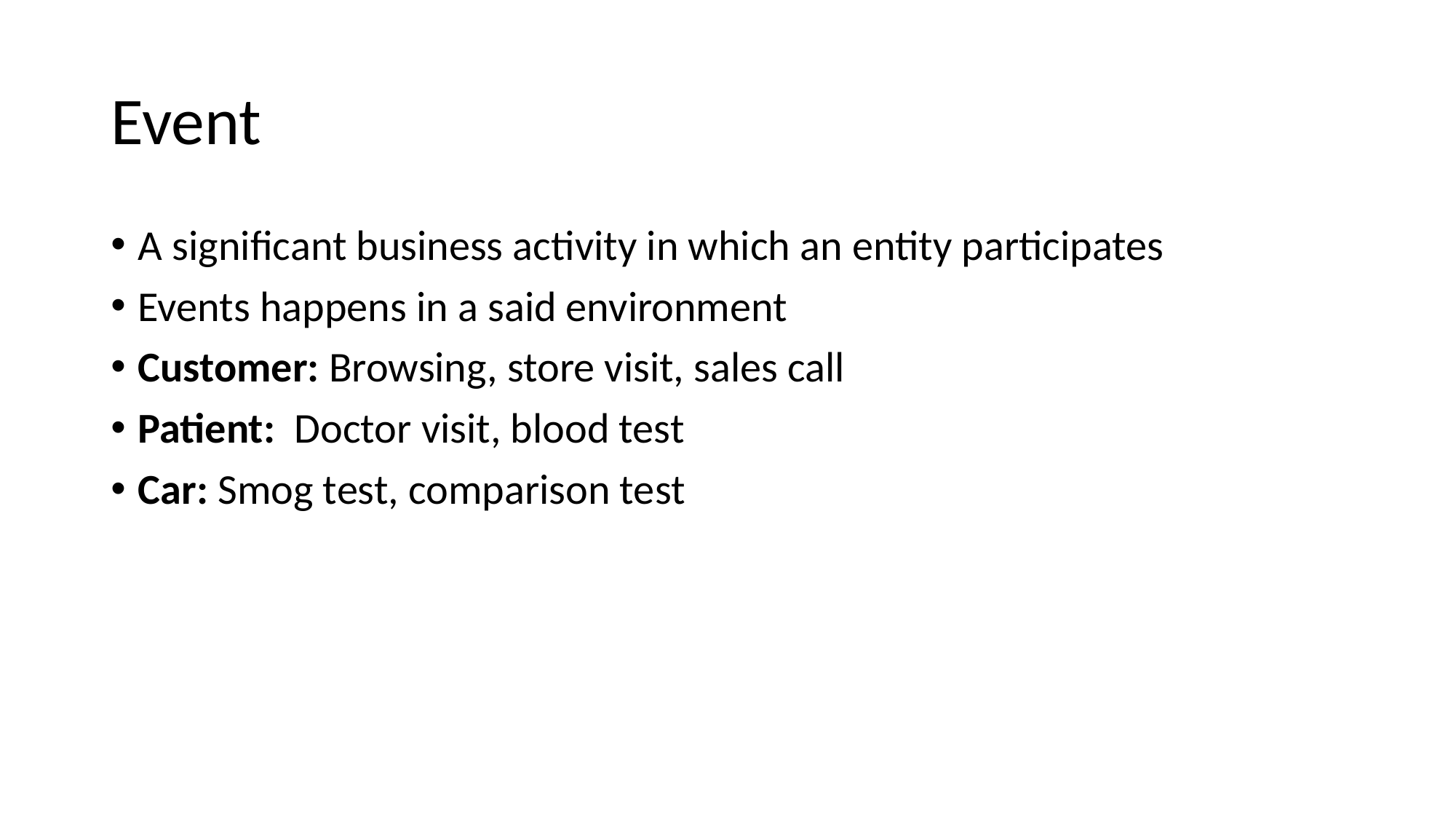

# Event
A significant business activity in which an entity participates
Events happens in a said environment
Customer: Browsing, store visit, sales call
Patient:  Doctor visit, blood test
Car: Smog test, comparison test